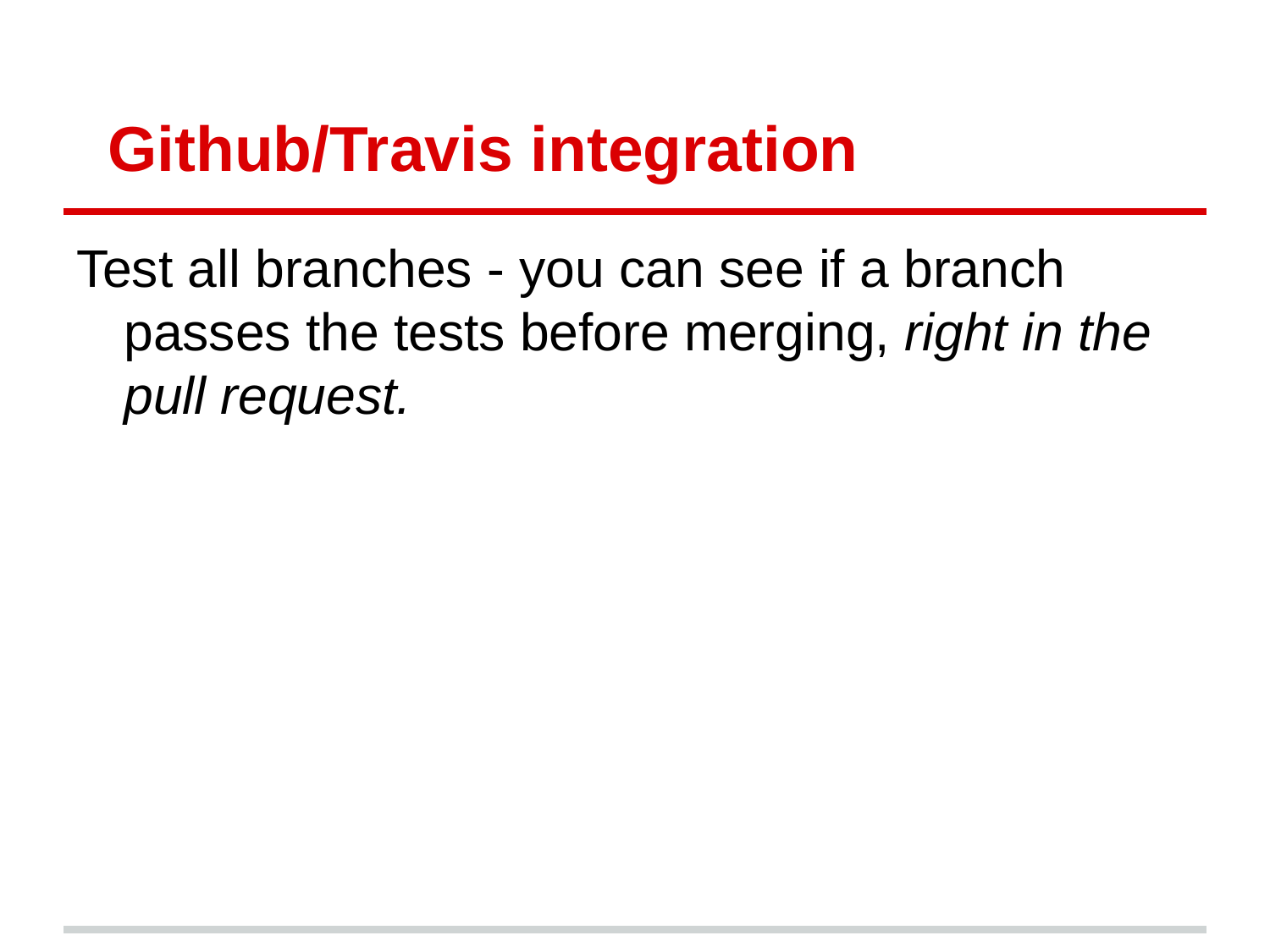

# Github/Travis integration
Test all branches - you can see if a branch passes the tests before merging, right in the pull request.